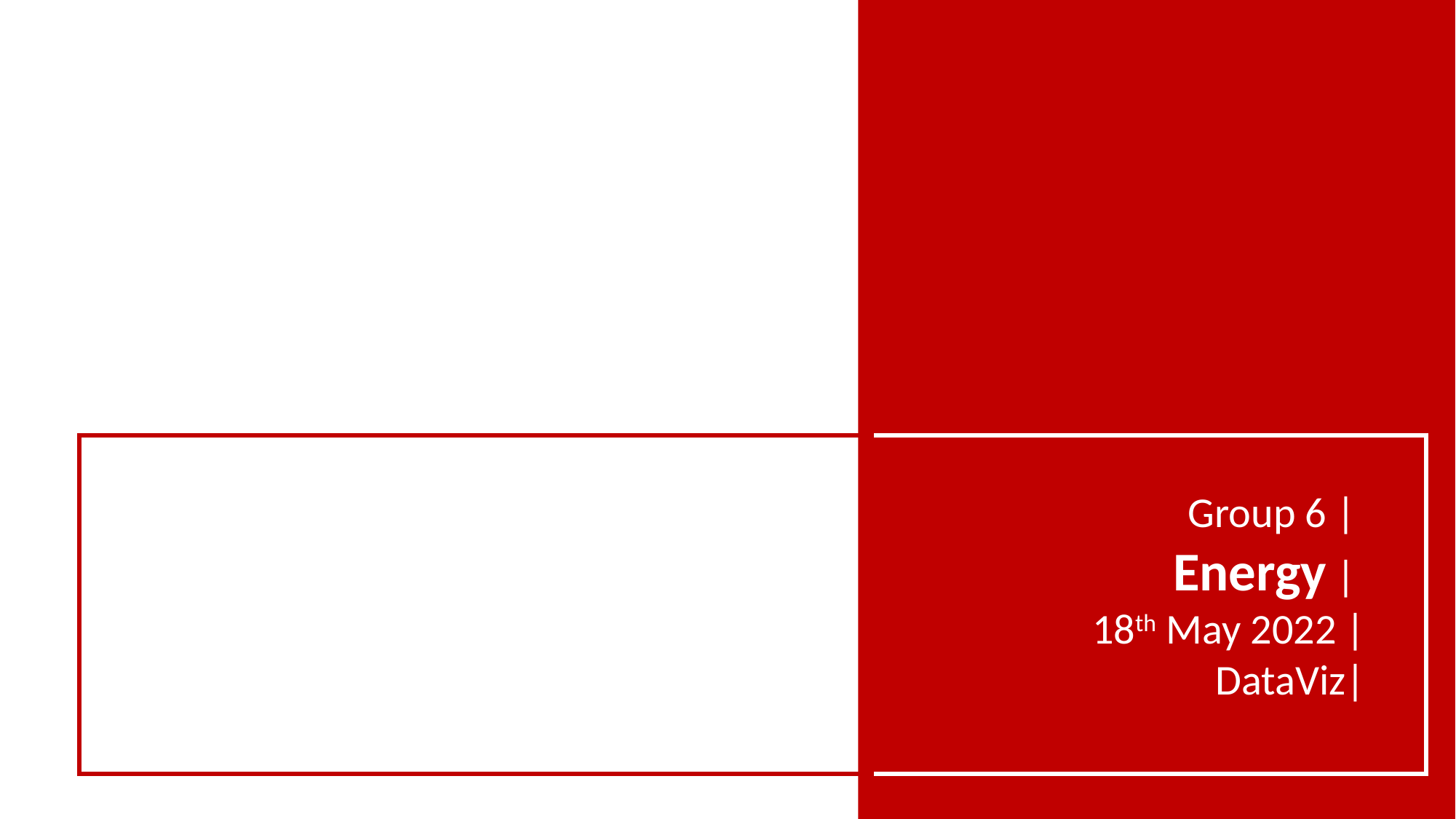

Group 6 |
Energy |
18th May 2022 | DataViz|